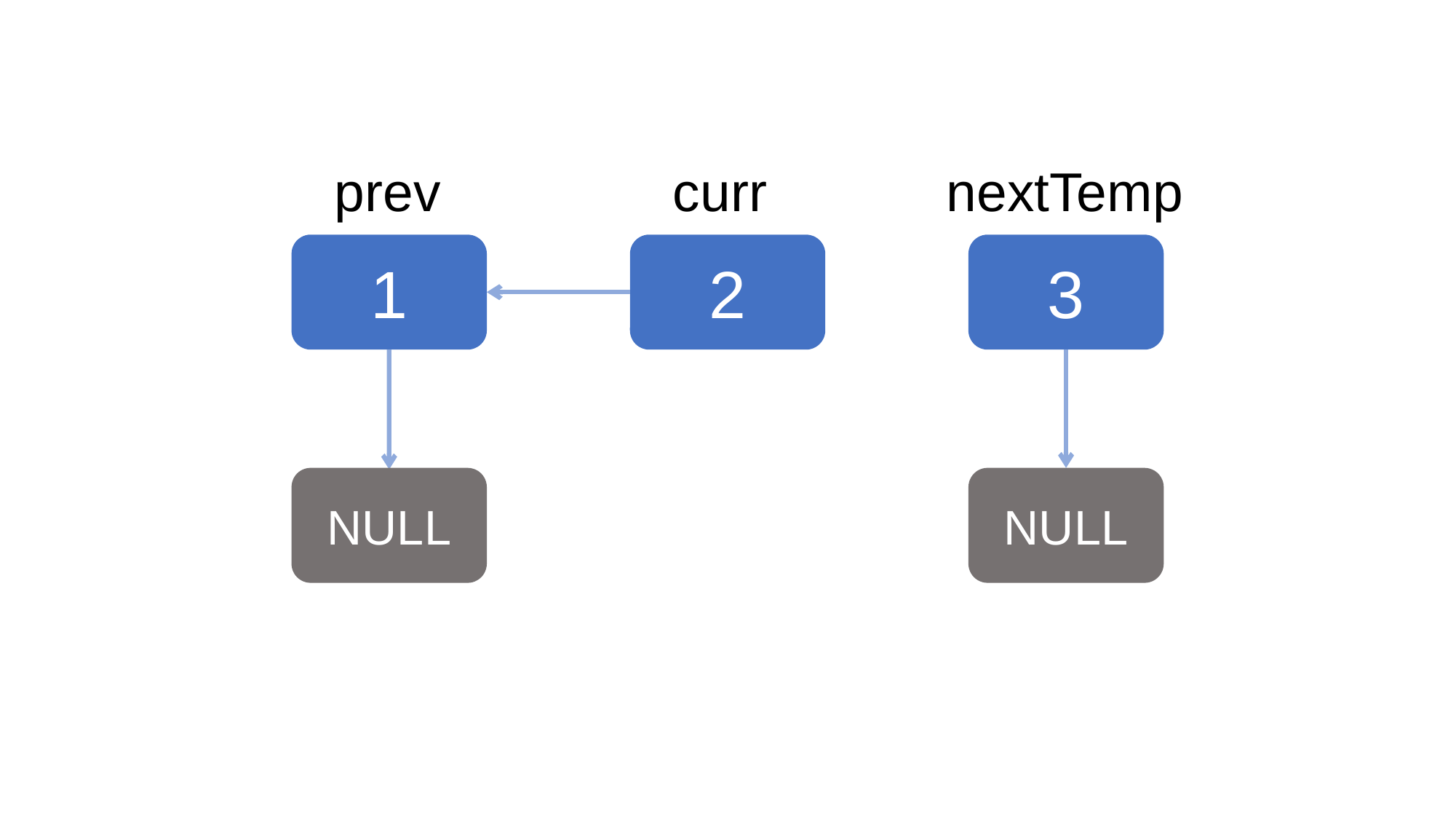

nextTemp
prev
curr
1
3
2
NULL
NULL